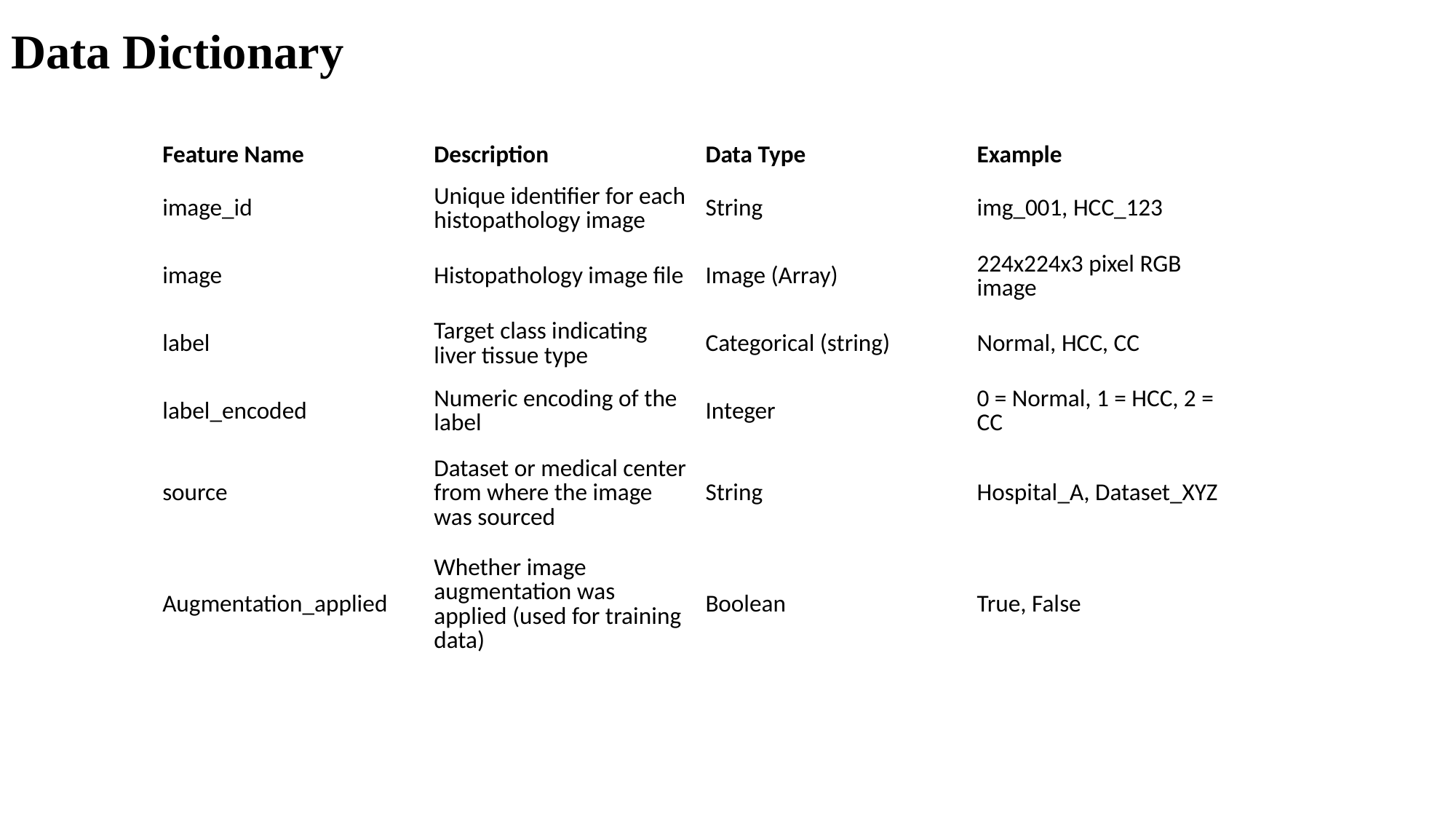

# Data Dictionary
| Feature Name | Description | Data Type | Example |
| --- | --- | --- | --- |
| image\_id | Unique identifier for each histopathology image | String | img\_001, HCC\_123 |
| image | Histopathology image file | Image (Array) | 224x224x3 pixel RGB image |
| label | Target class indicating liver tissue type | Categorical (string) | Normal, HCC, CC |
| label\_encoded | Numeric encoding of the label | Integer | 0 = Normal, 1 = HCC, 2 = CC |
| source | Dataset or medical center from where the image was sourced | String | Hospital\_A, Dataset\_XYZ |
| Augmentation\_applied | Whether image augmentation was applied (used for training data) | Boolean | True, False |